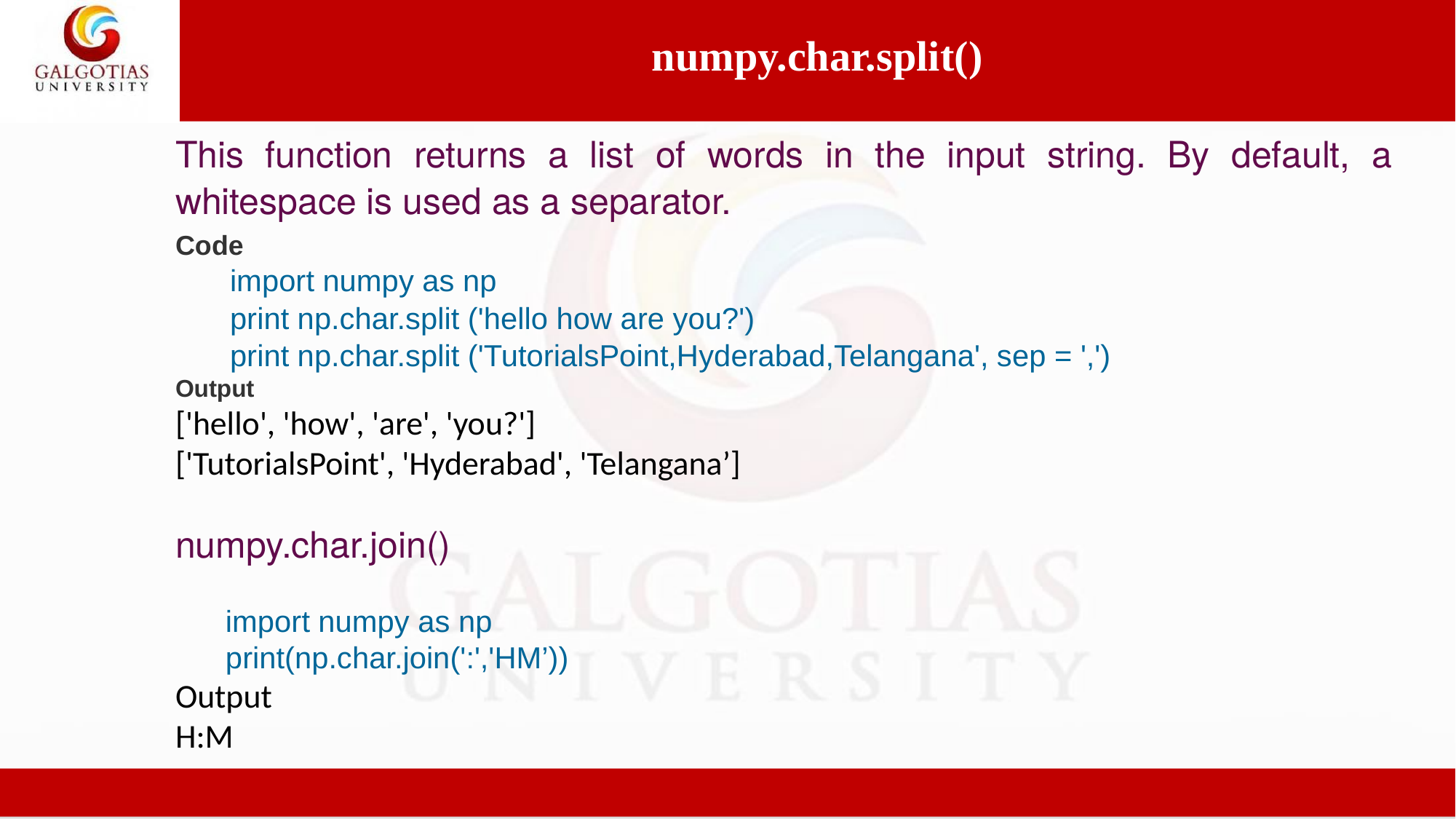

numpy.char.split()
This function returns a list of words in the input string. By default, a whitespace is used as a separator.
Code
import numpy as np
print np.char.split ('hello how are you?')
print np.char.split ('TutorialsPoint,Hyderabad,Telangana', sep = ',')
Output
['hello', 'how', 'are', 'you?']
['TutorialsPoint', 'Hyderabad', 'Telangana’]

numpy.char.join()

      import numpy as np
      print(np.char.join(':','HM’))
Output
H:M